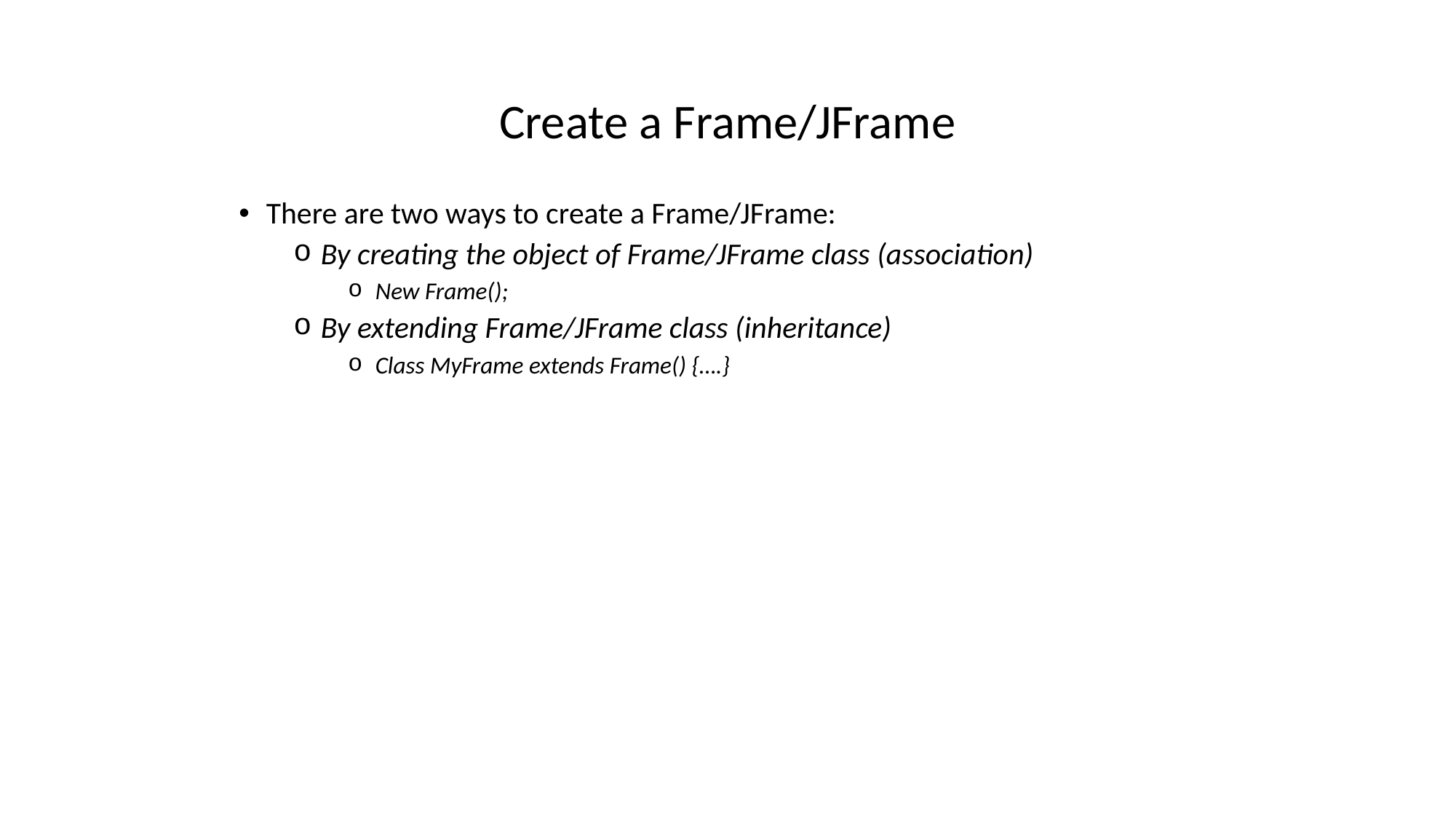

# Create a Frame/JFrame
There are two ways to create a Frame/JFrame:
By creating the object of Frame/JFrame class (association)
New Frame();
By extending Frame/JFrame class (inheritance)
Class MyFrame extends Frame() {….}